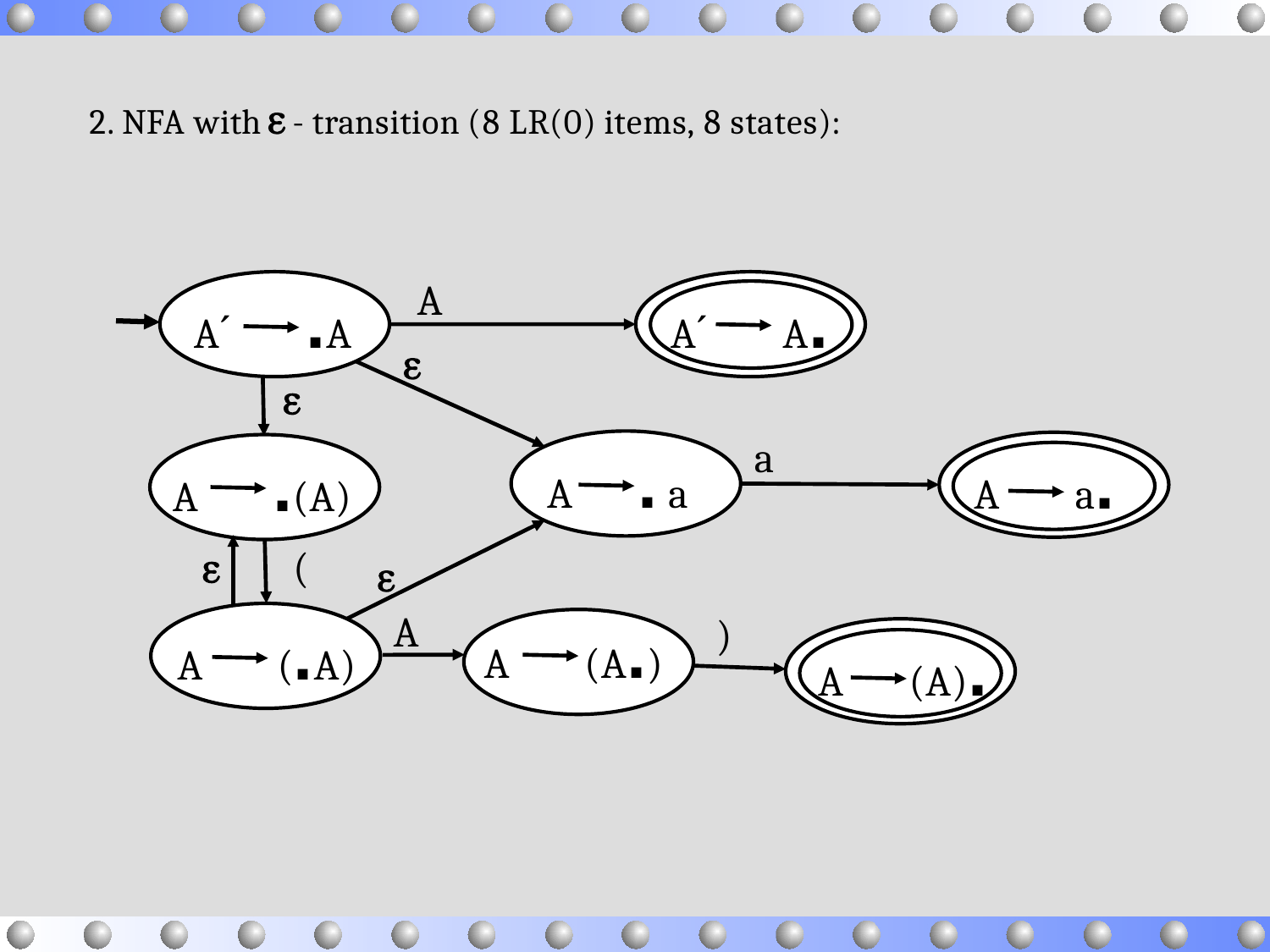

ɛ
2. NFA with    - transition (8 LR(0) items, 8 states):
A

Aˊ        .A

Aˊ        A.

ɛ
ɛ
a

A       . a

A        a.

A        .(A)
ɛ
(
ɛ
A
A        (A.)

)

A        (.A)

A       (A).